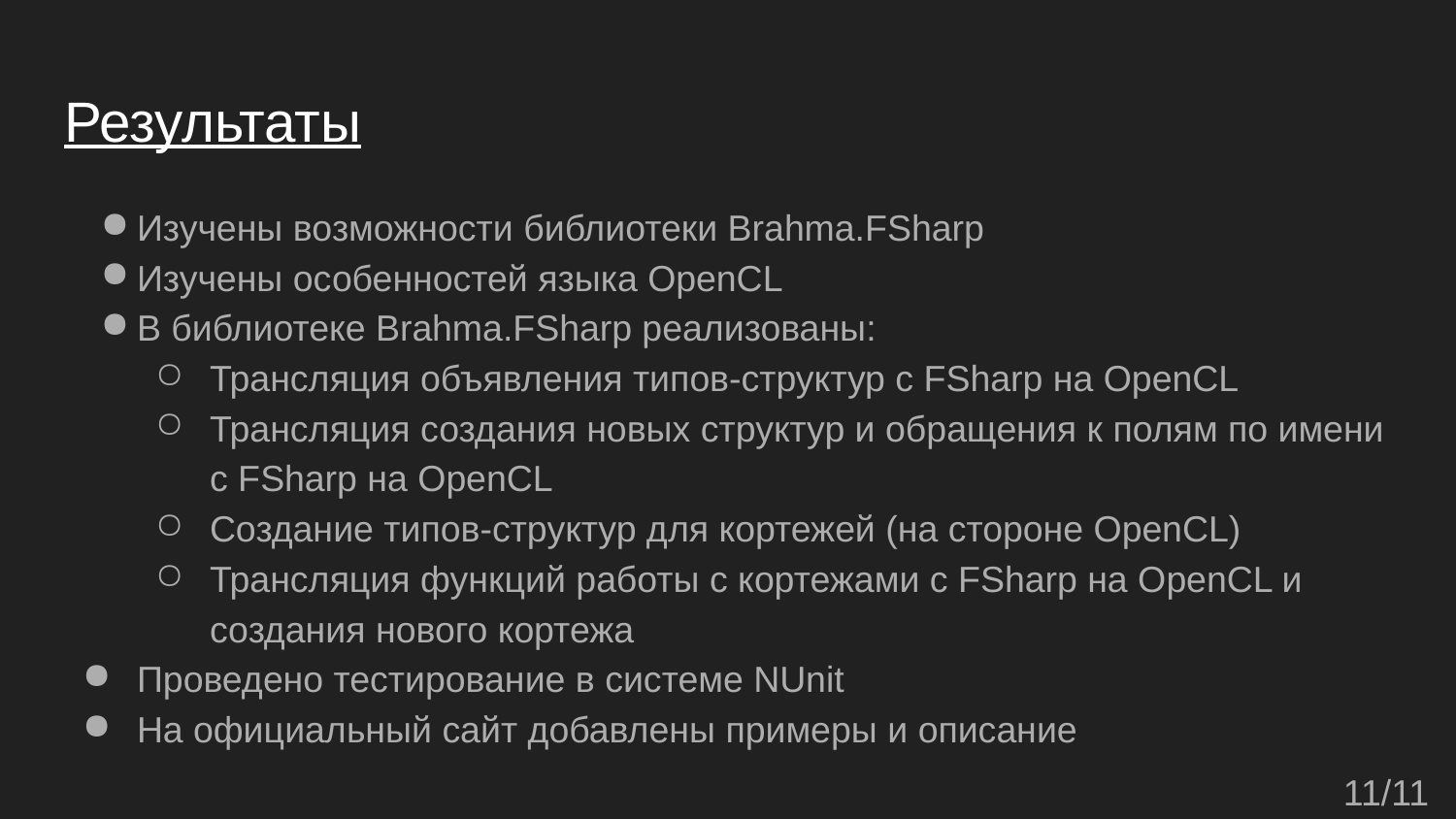

# Результаты
Изучены возможности библиотеки Brahma.FSharp
Изучены особенностей языка OpenCL
В библиотеке Brahma.FSharp реализованы:
Трансляция объявления типов-структур с FSharp на OpenCL
Трансляция создания новых структур и обращения к полям по имени с FSharp на OpenCL
Создание типов-структур для кортежей (на стороне OpenCL)
Трансляция функций работы с кортежами с FSharp на OpenCL и создания нового кортежа
Проведено тестирование в системе NUnit
На официальный сайт добавлены примеры и описание

11/11